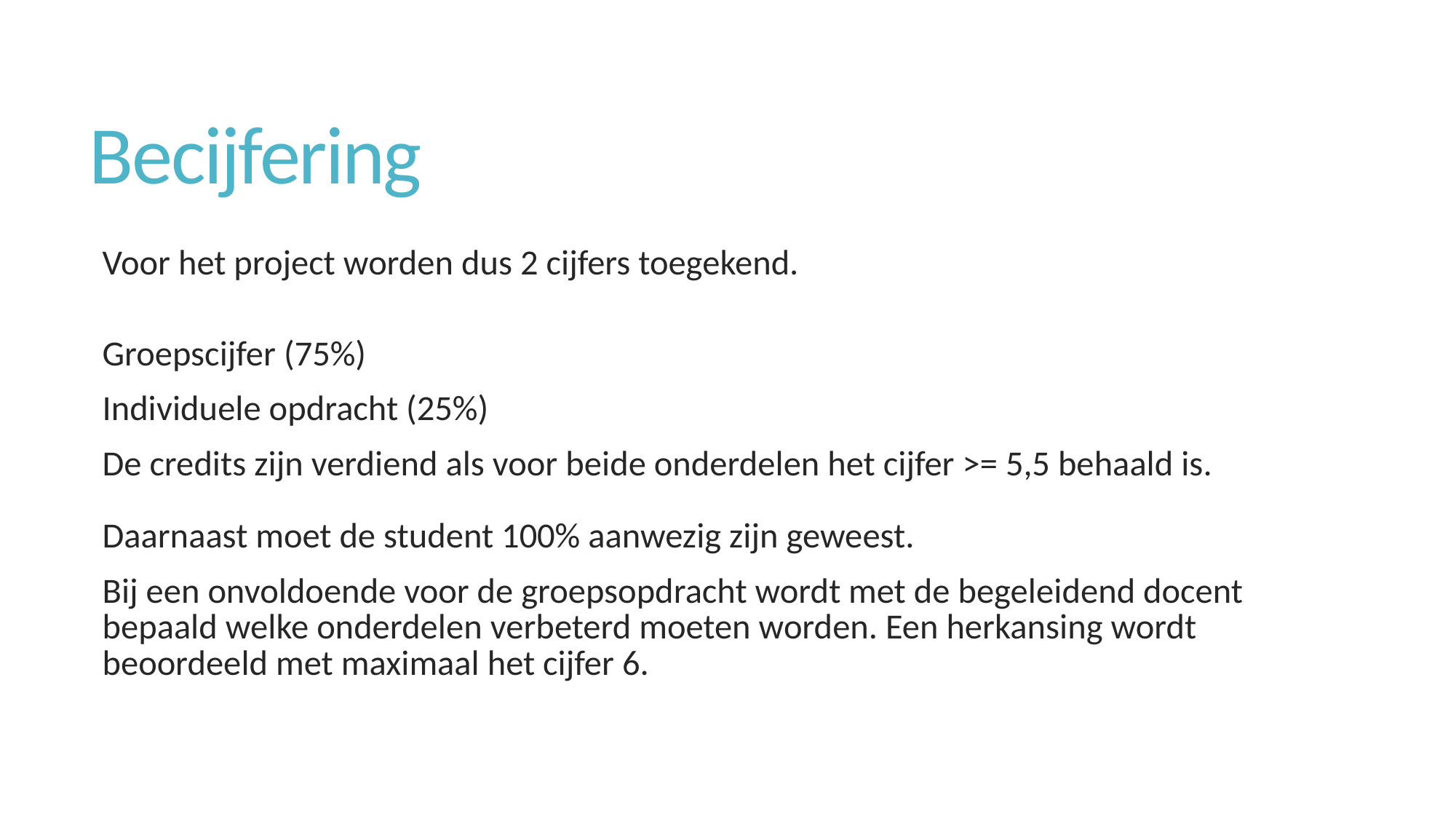

# Becijfering
Voor het project worden dus 2 cijfers toegekend.
Groepscijfer (75%)
Individuele opdracht (25%)
De credits zijn verdiend als voor beide onderdelen het cijfer >= 5,5 behaald is.
Daarnaast moet de student 100% aanwezig zijn geweest.
Bij een onvoldoende voor de groepsopdracht wordt met de begeleidend docent bepaald welke onderdelen verbeterd moeten worden. Een herkansing wordt beoordeeld met maximaal het cijfer 6.